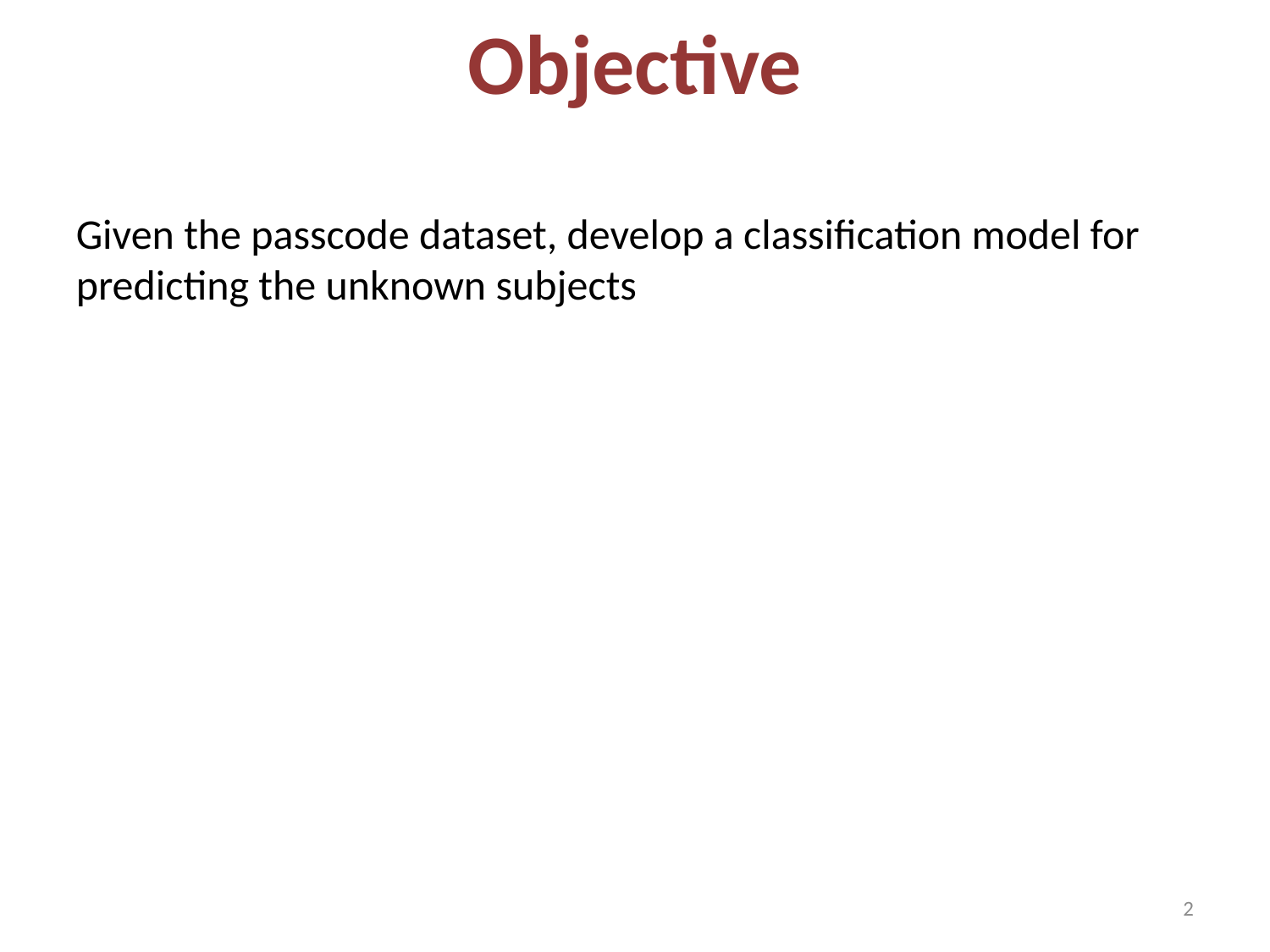

# Objective
Given the passcode dataset, develop a classification model for predicting the unknown subjects

2